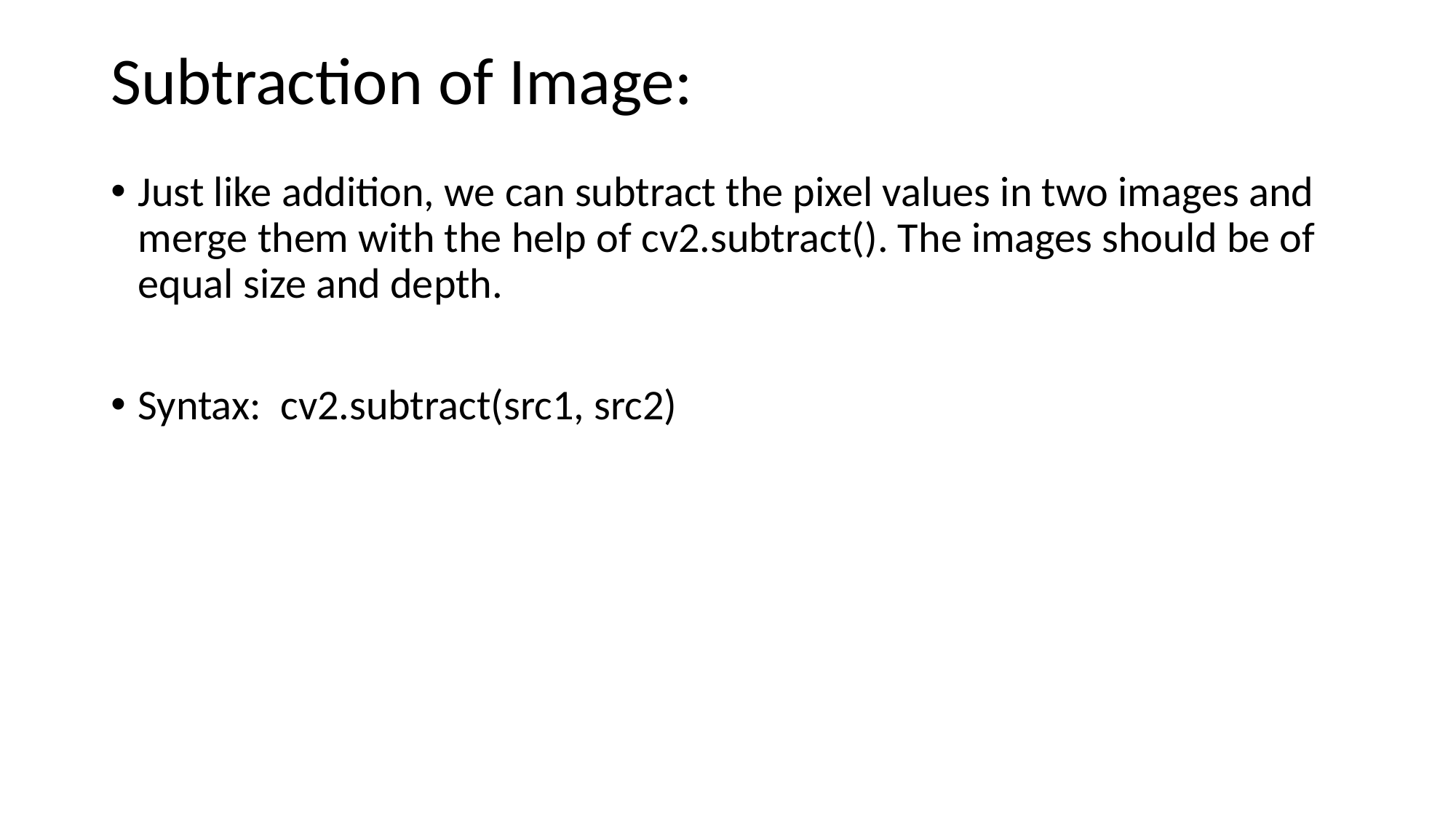

# Subtraction of Image:
Just like addition, we can subtract the pixel values in two images and merge them with the help of cv2.subtract(). The images should be of equal size and depth.

Syntax:  cv2.subtract(src1, src2)